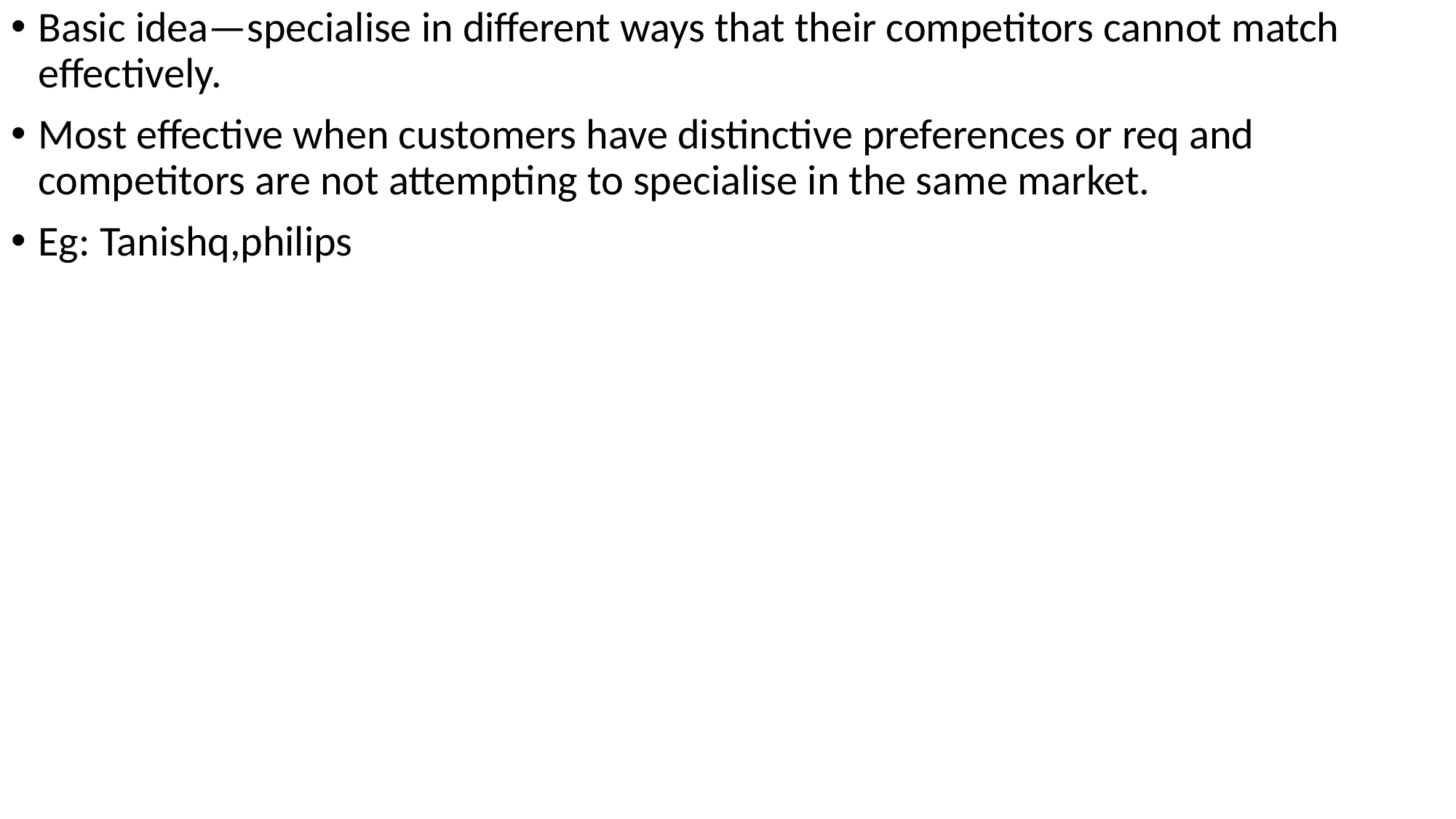

Basic idea—specialise in different ways that their competitors cannot match effectively.
Most effective when customers have distinctive preferences or req and competitors are not attempting to specialise in the same market.
Eg: Tanishq,philips